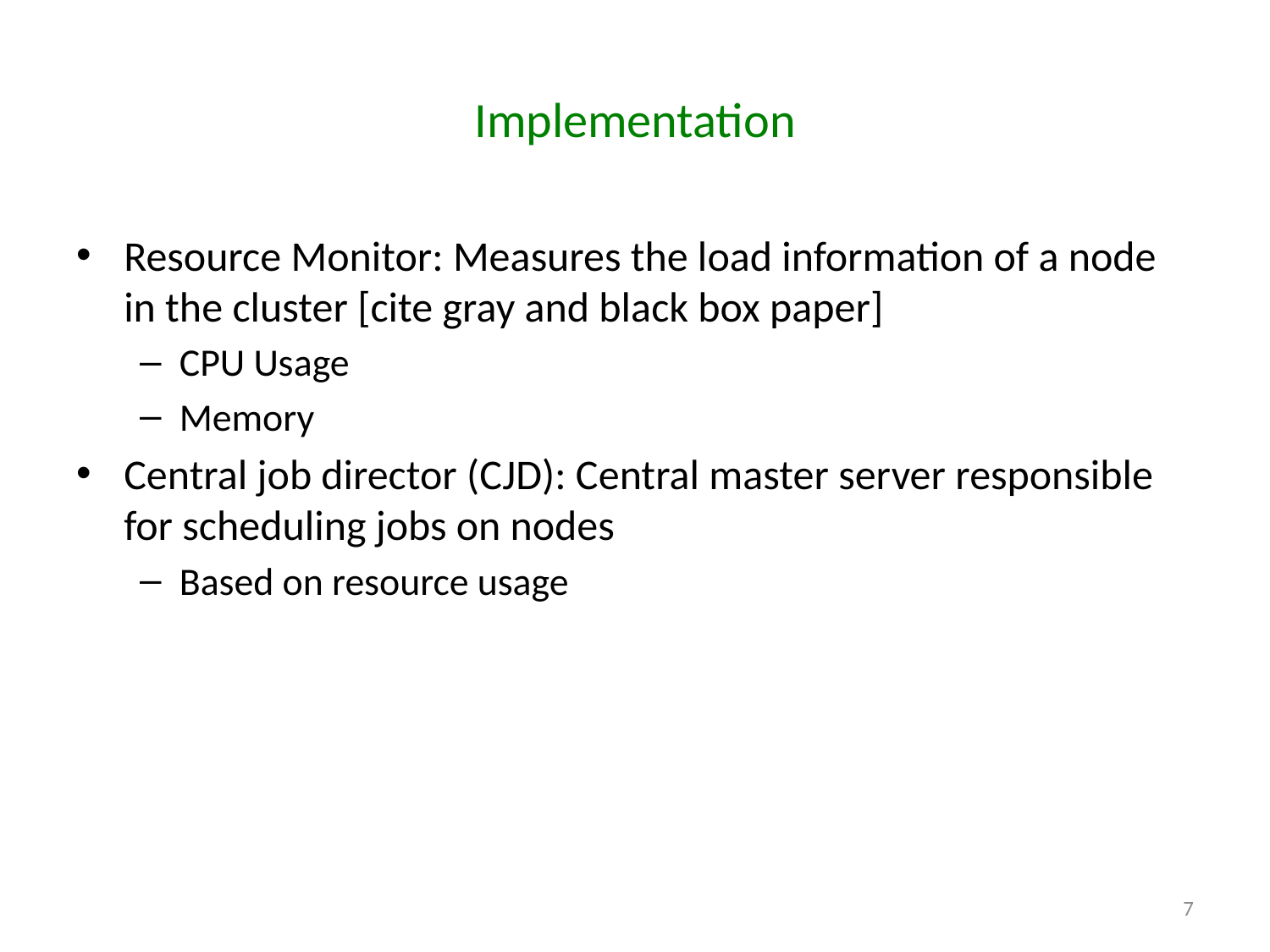

# Implementation
Resource Monitor: Measures the load information of a node in the cluster [cite gray and black box paper]
CPU Usage
Memory
Central job director (CJD): Central master server responsible for scheduling jobs on nodes
Based on resource usage
7